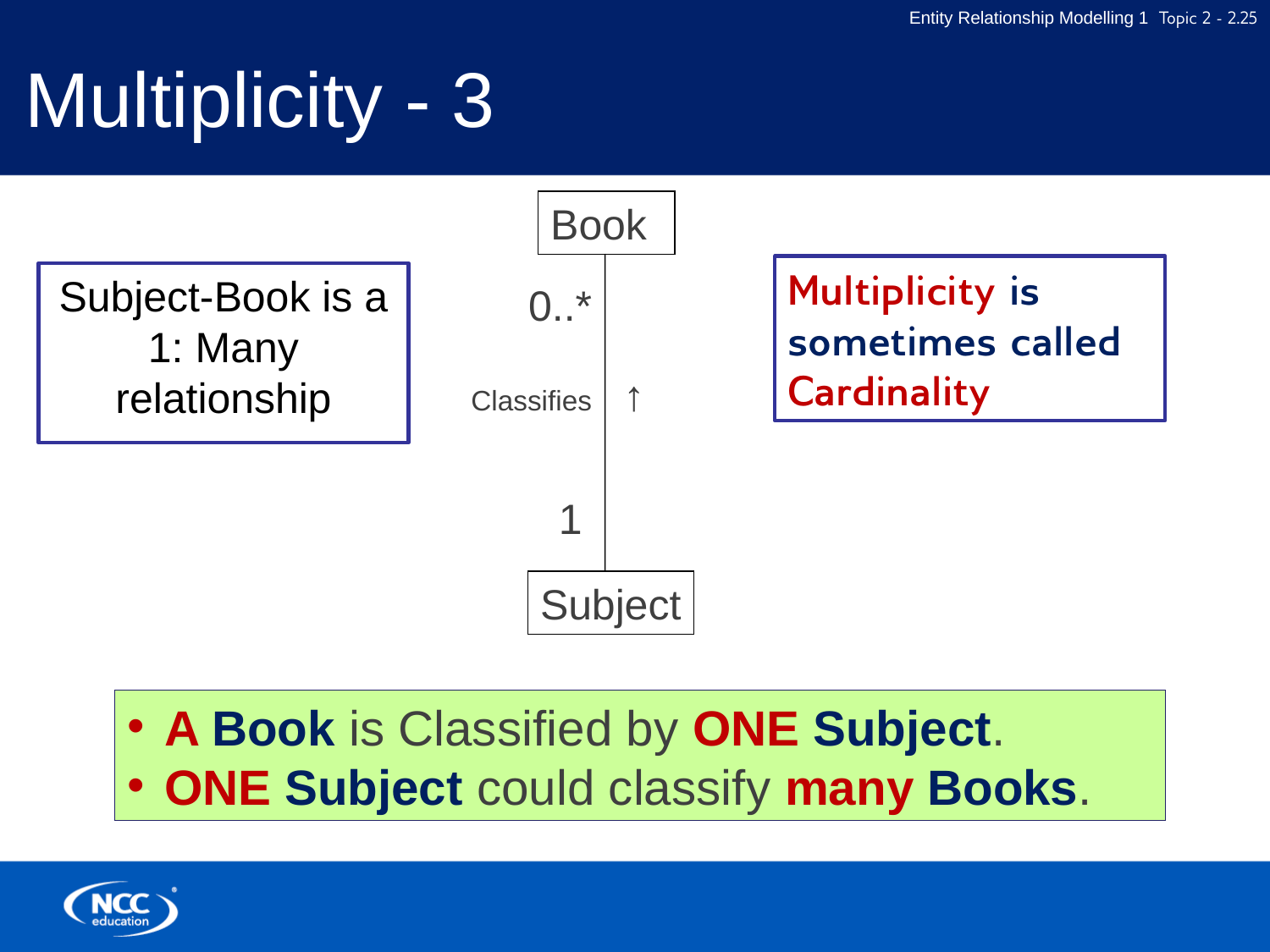

# Multiplicity - 3

Book

Multiplicity is sometimes called
Cardinality
Subject-Book is a 1: Many relationship
0..*
Classifies    ↑
1
Subject
A Book is Classified by ONE Subject.
ONE Subject could classify many Books.